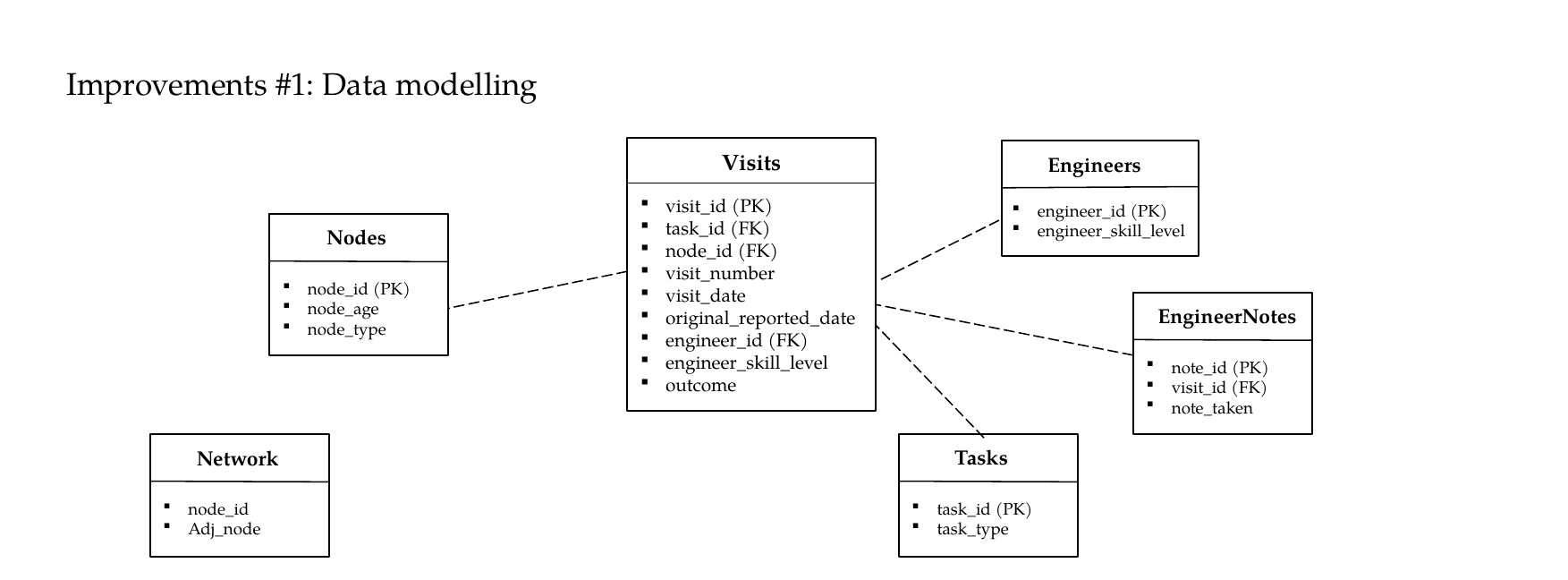

# Improvements #1: Data modelling

Visits
Engineers
visit_id (PK)
task_id (FK)
node_id (FK)
visit_number
visit_date
original_reported_date
engineer_id (FK)
engineer_skill_level
outcome
engineer_id (PK)
engineer_skill_level

Nodes
node_id (PK)
node_age
node_type

EngineerNotes
note_id (PK)
visit_id (FK)
note_taken

Tasks
Network
node_id
Adj_node
task_id (PK)
task_type